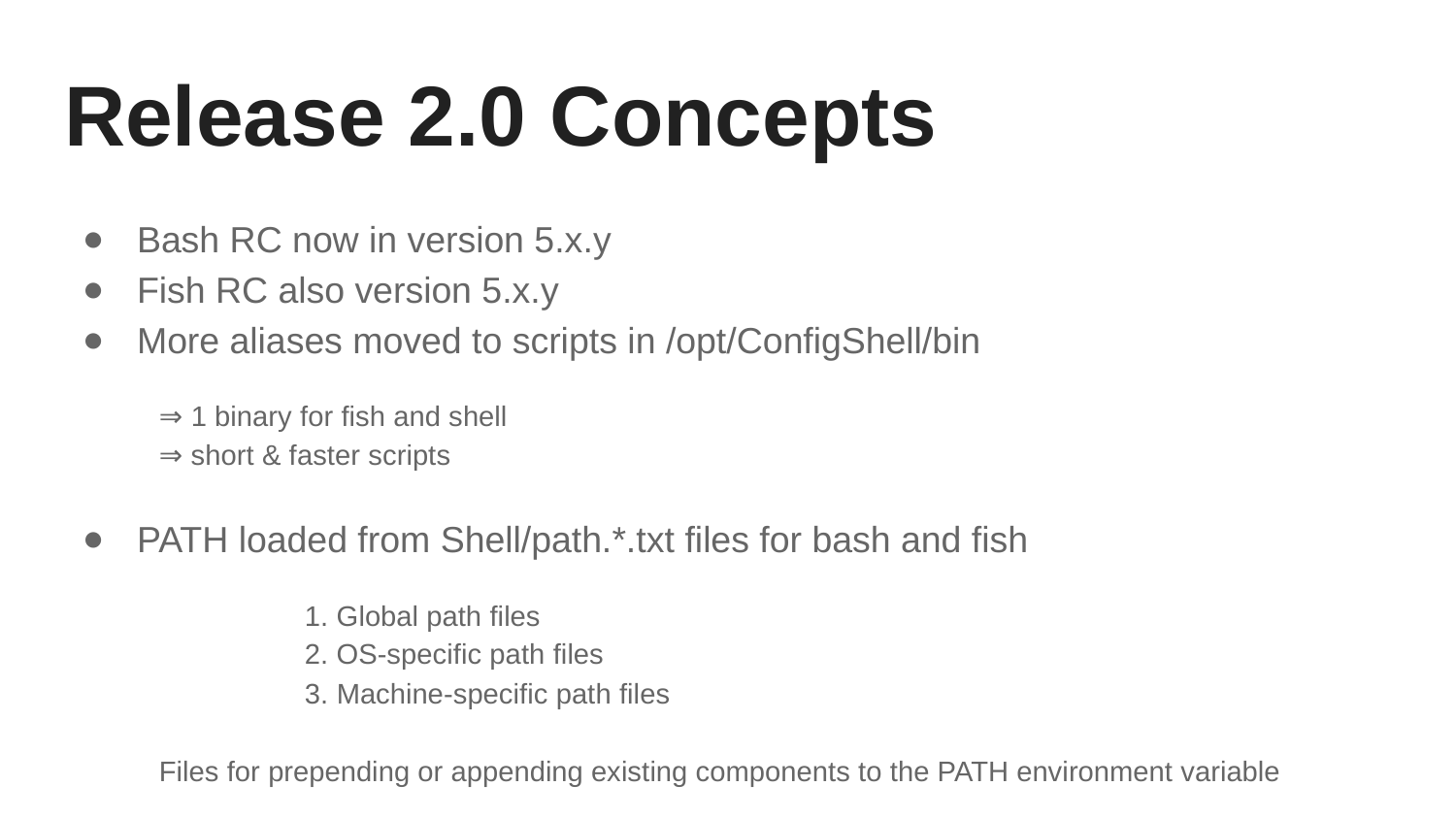

# Release 2.0 Concepts
Bash RC now in version 5.x.y
Fish RC also version 5.x.y
More aliases moved to scripts in /opt/ConfigShell/bin
⇒ 1 binary for fish and shell
⇒ short & faster scripts
PATH loaded from Shell/path.*.txt files for bash and fish
	1. Global path files
	2. OS-specific path files
	3. Machine-specific path files
Files for prepending or appending existing components to the PATH environment variable